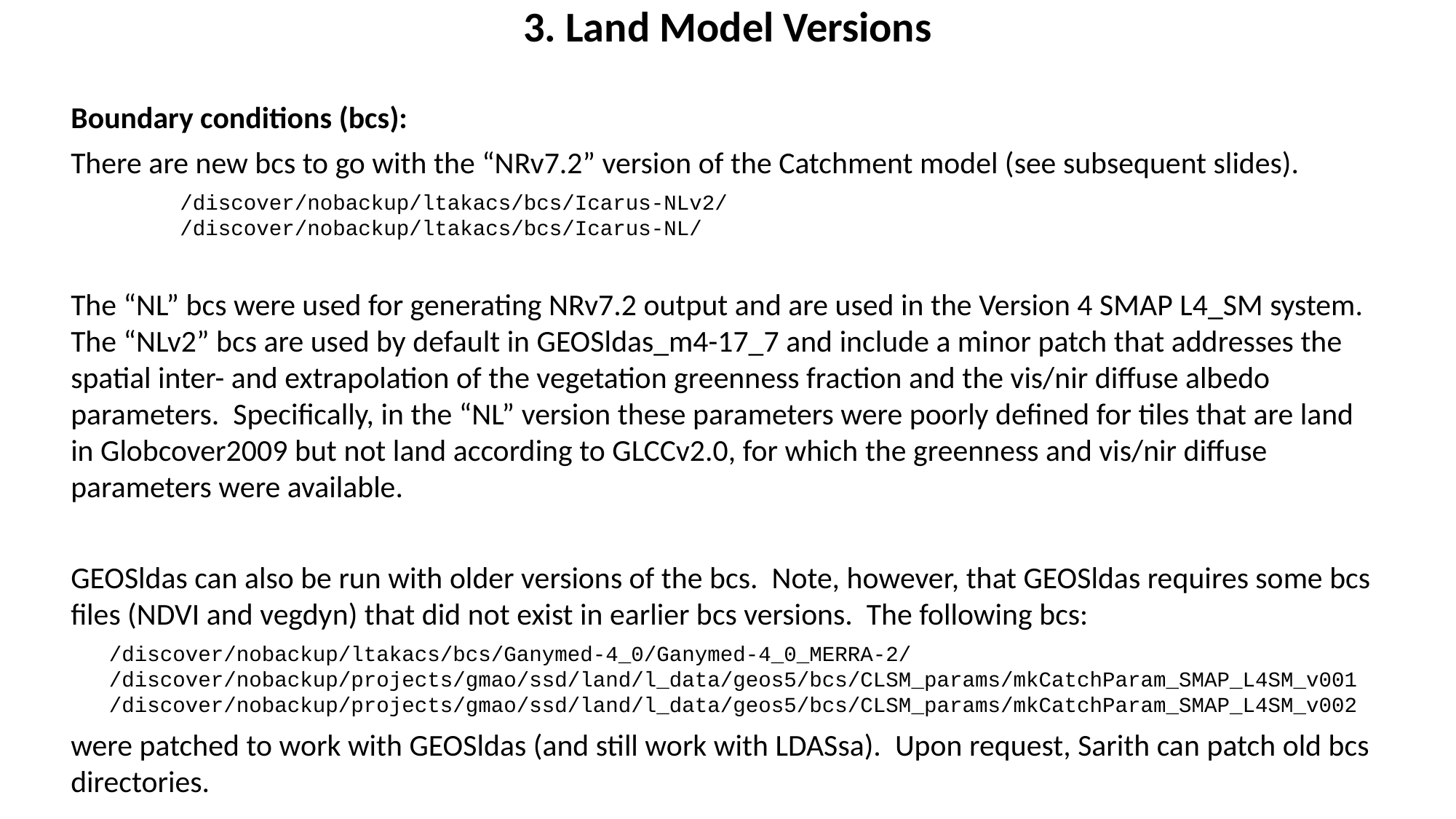

3. Land Model Versions
Boundary conditions (bcs):
There are new bcs to go with the “NRv7.2” version of the Catchment model (see subsequent slides).
	/discover/nobackup/ltakacs/bcs/Icarus-NLv2/
	/discover/nobackup/ltakacs/bcs/Icarus-NL/

The “NL” bcs were used for generating NRv7.2 output and are used in the Version 4 SMAP L4_SM system.  The “NLv2” bcs are used by default in GEOSldas_m4-17_7 and include a minor patch that addresses the spatial inter- and extrapolation of the vegetation greenness fraction and the vis/nir diffuse albedo parameters.  Specifically, in the “NL” version these parameters were poorly defined for tiles that are land in Globcover2009 but not land according to GLCCv2.0, for which the greenness and vis/nir diffuse parameters were available.

GEOSldas can also be run with older versions of the bcs.  Note, however, that GEOSldas requires some bcs files (NDVI and vegdyn) that did not exist in earlier bcs versions.  The following bcs:
   /discover/nobackup/ltakacs/bcs/Ganymed-4_0/Ganymed-4_0_MERRA-2/
   /discover/nobackup/projects/gmao/ssd/land/l_data/geos5/bcs/CLSM_params/mkCatchParam_SMAP_L4SM_v001
   /discover/nobackup/projects/gmao/ssd/land/l_data/geos5/bcs/CLSM_params/mkCatchParam_SMAP_L4SM_v002
were patched to work with GEOSldas (and still work with LDASsa).  Upon request, Sarith can patch old bcs directories.